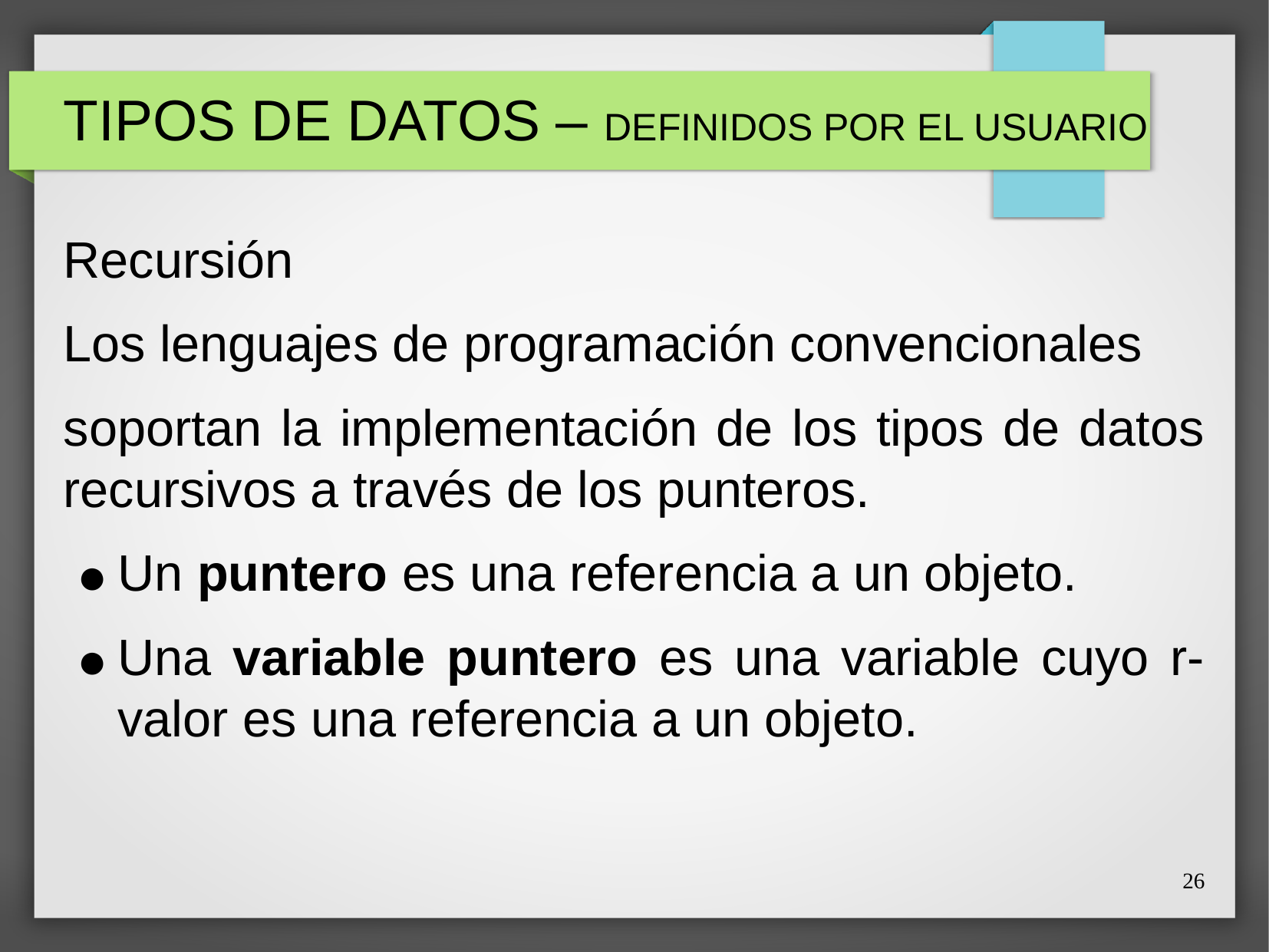

# TIPOS DE DATOS – DEFINIDOS POR EL USUARIO
Recursión
Los lenguajes de programación convencionales
soportan la implementación de los tipos de datos recursivos a través de los punteros.
Un puntero es una referencia a un objeto.
Una variable puntero es una variable cuyo r-valor es una referencia a un objeto.

26